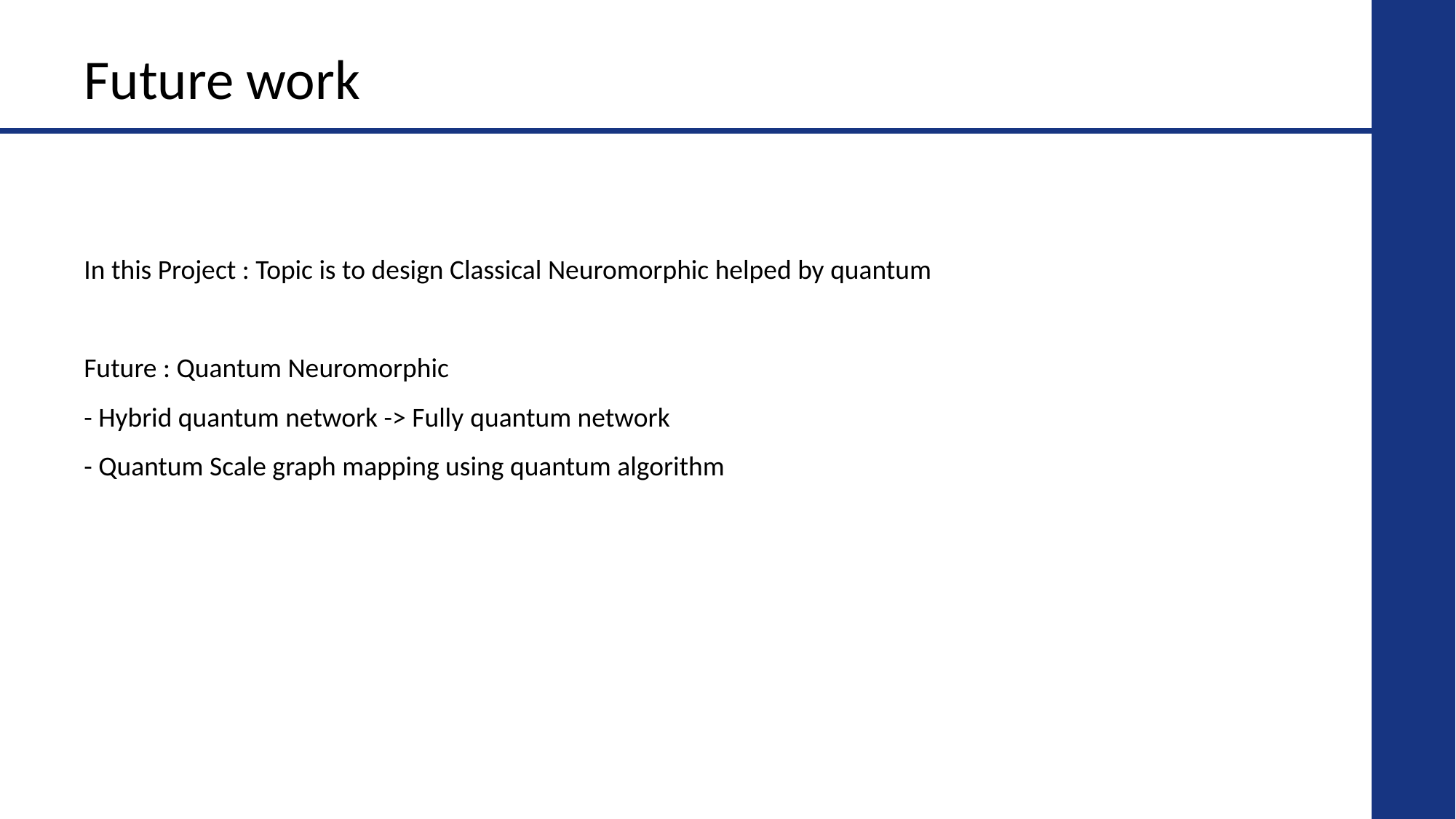

# Future work

In this Project : Topic is to design Classical Neuromorphic helped by quantum

Future : Quantum Neuromorphic
- Hybrid quantum network -> Fully quantum network
- Quantum Scale graph mapping using quantum algorithm